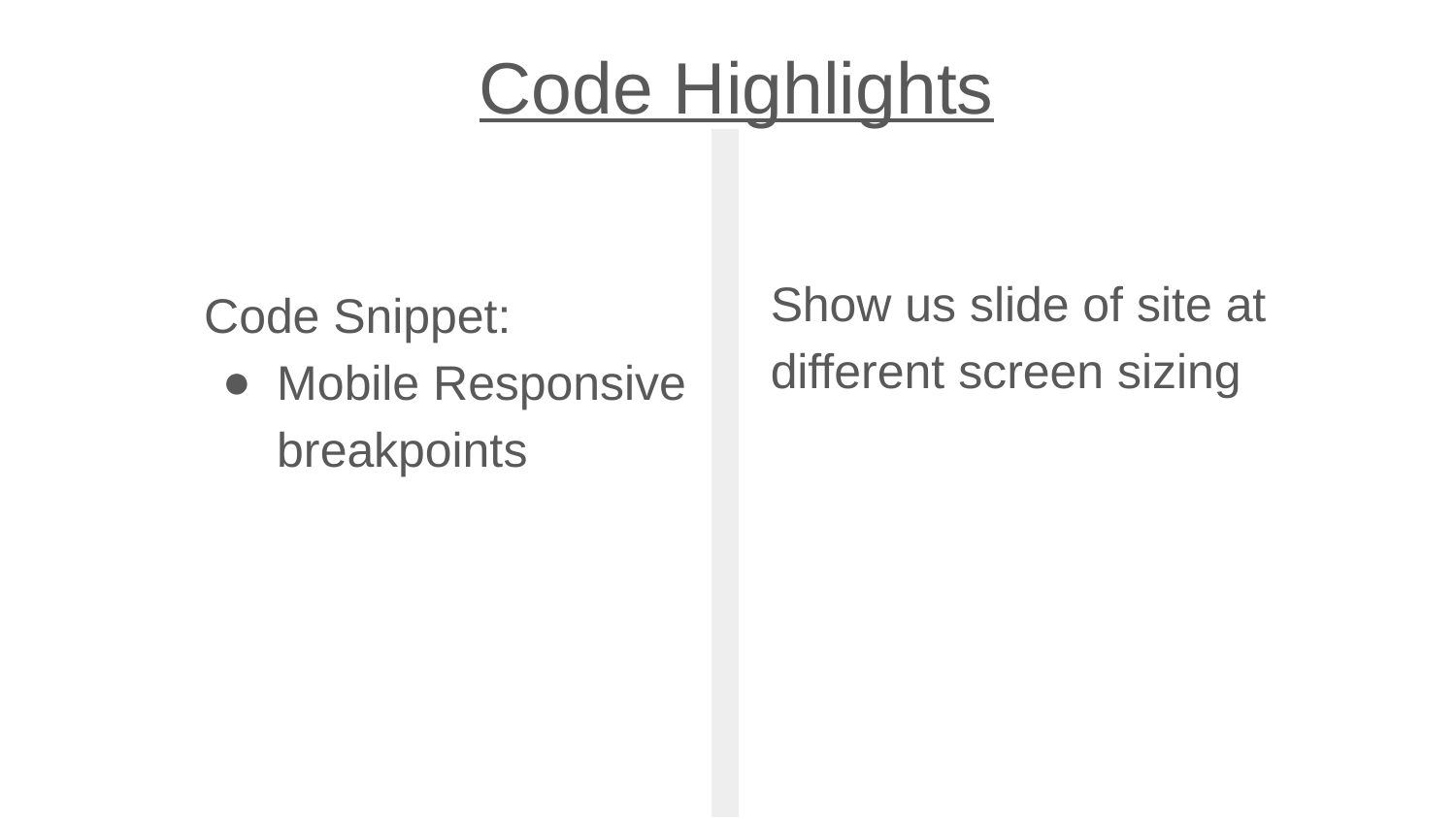

Code Highlights

Show us slide of site at different screen sizing

Code Snippet:
Mobile Responsive breakpoints